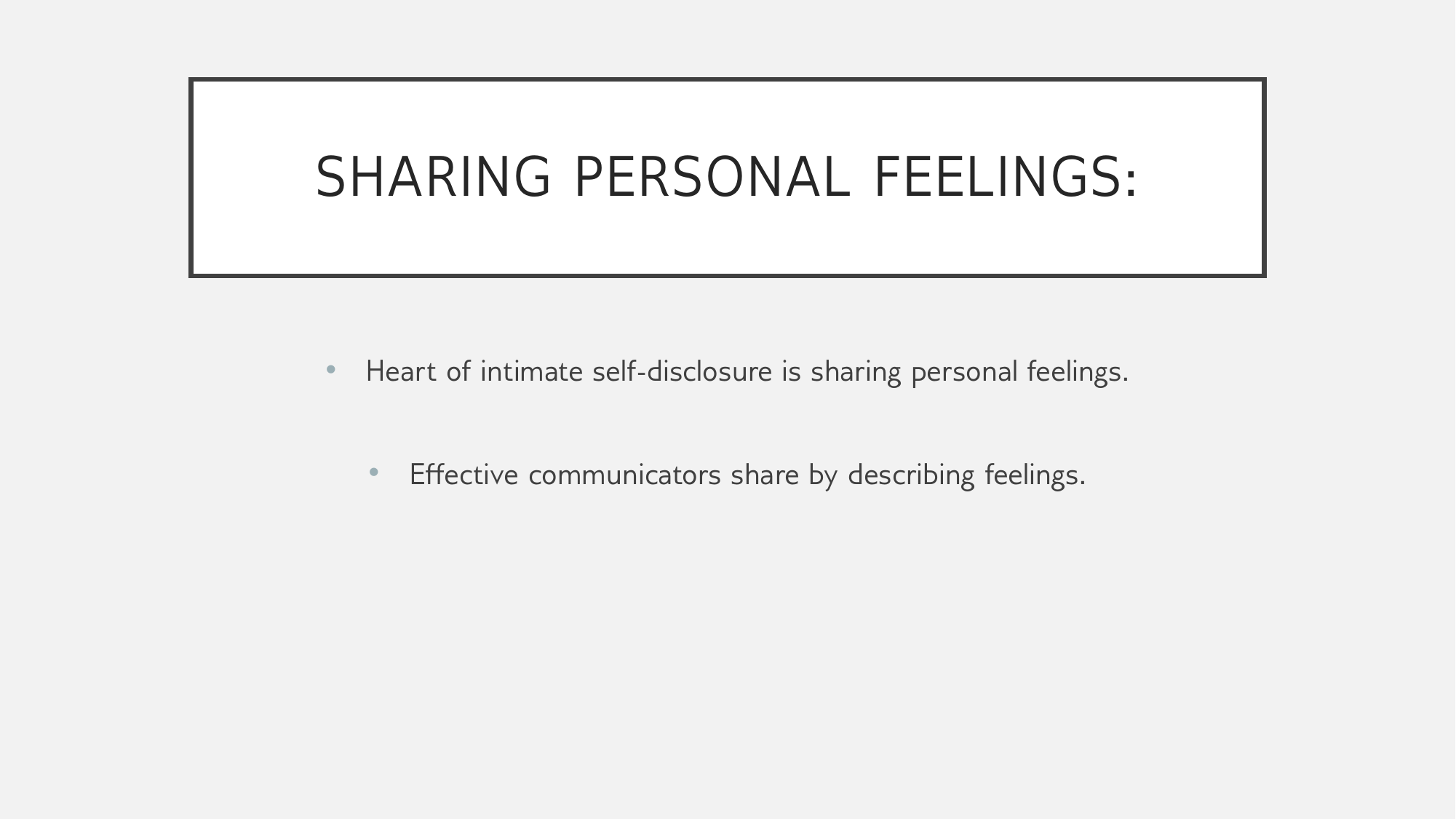

# Sharing personal feelings:
Heart of intimate self-disclosure is sharing personal feelings.

Effective communicators share by describing feelings.